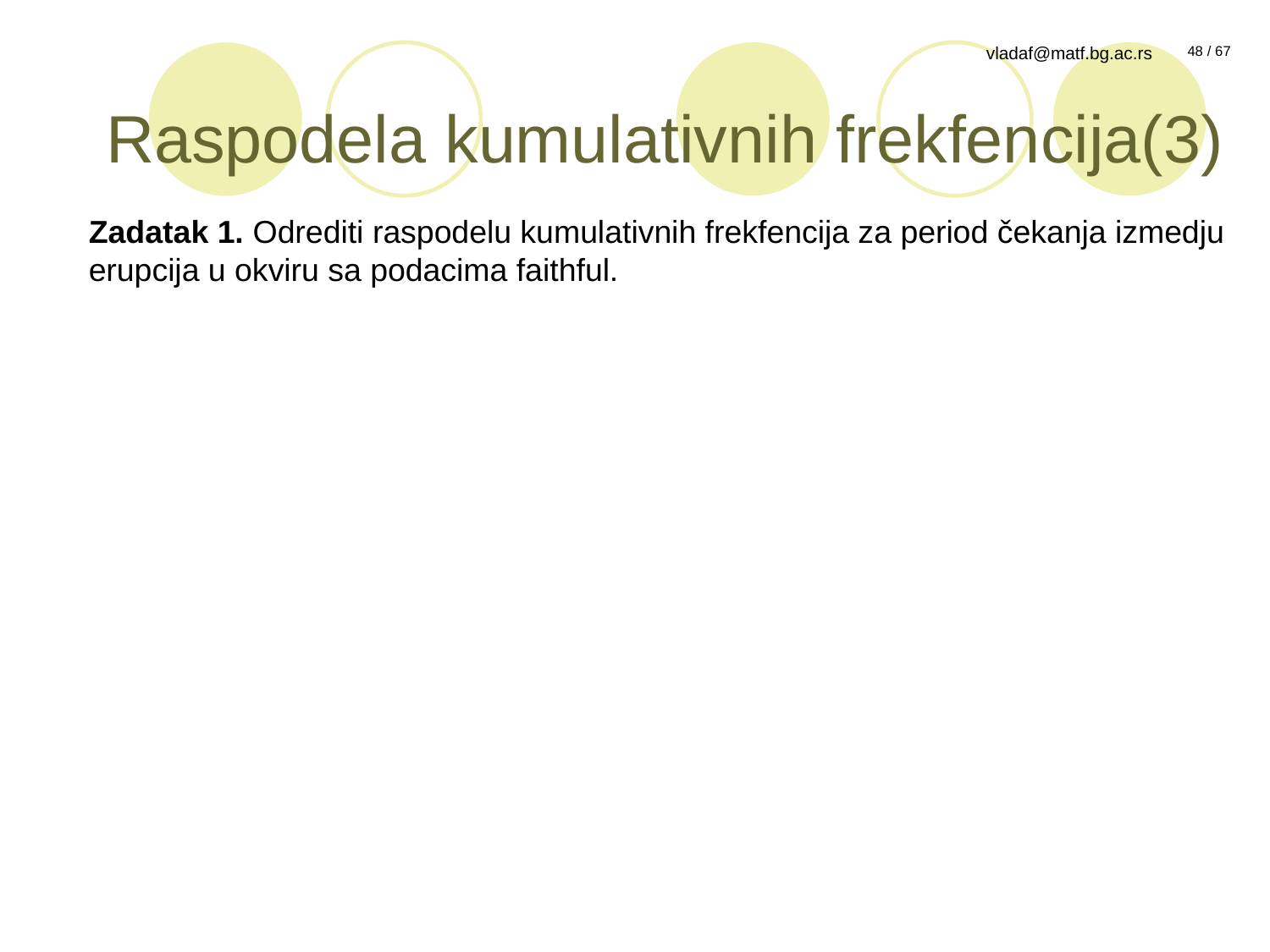

# Raspodela kumulativnih frekfencija(3)
Zadatak 1. Odrediti raspodelu kumulativnih frekfencija za period čekanja izmedju erupcija u okviru sa podacima faithful.